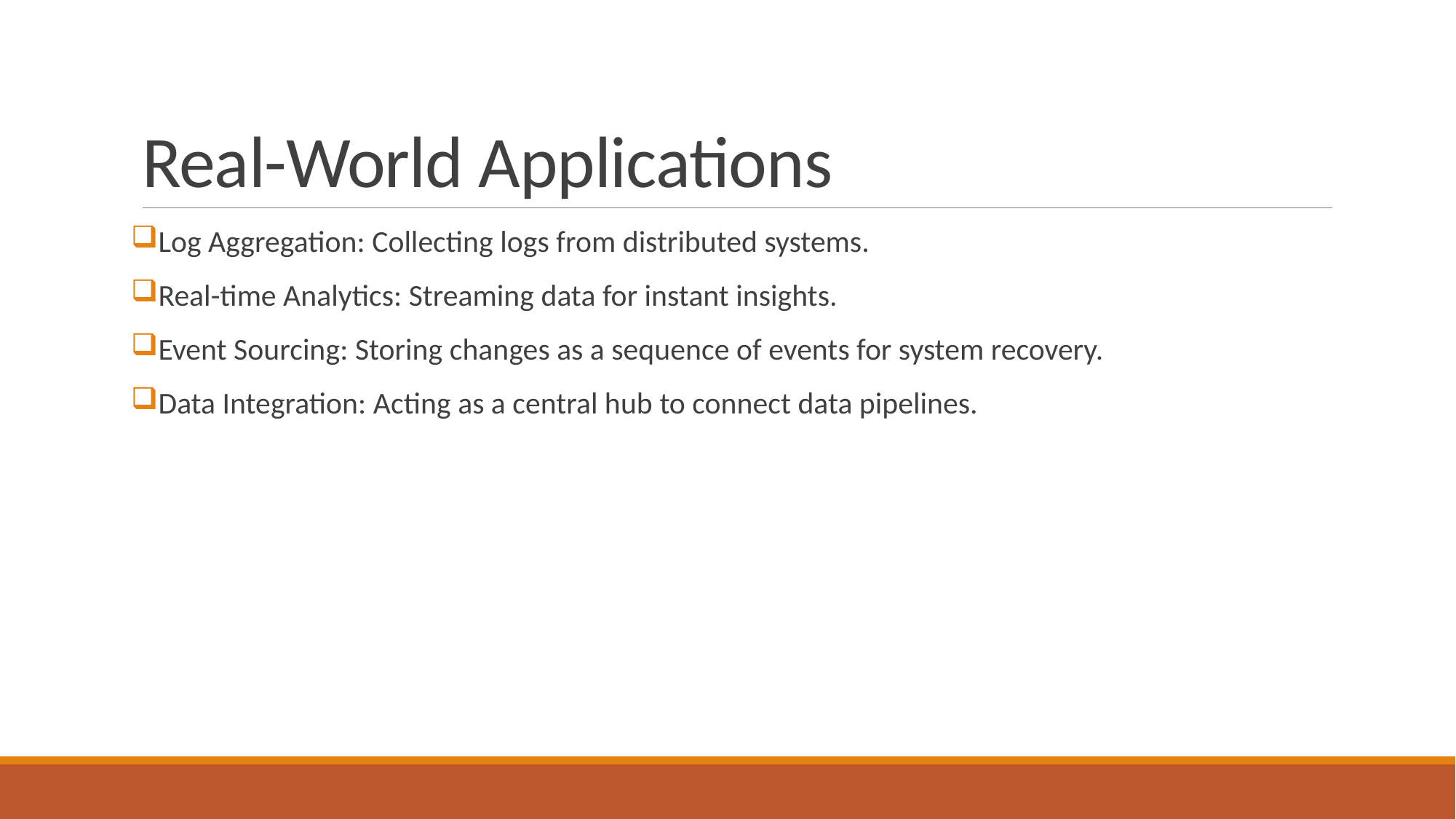

# Real-World Applications
Log Aggregation: Collecting logs from distributed systems.
Real-time Analytics: Streaming data for instant insights.
Event Sourcing: Storing changes as a sequence of events for system recovery.
Data Integration: Acting as a central hub to connect data pipelines.